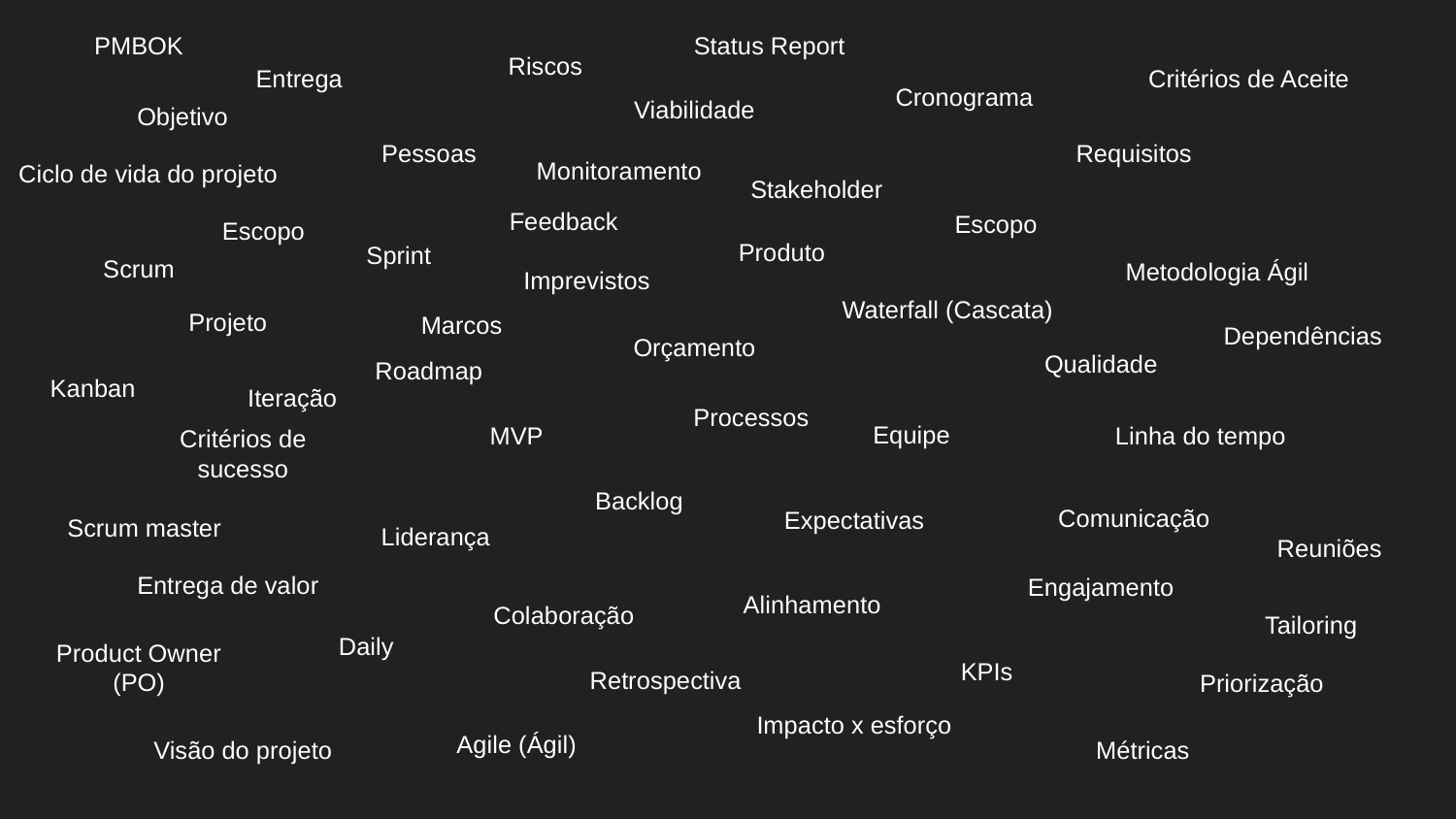

PMBOK
Status Report
# Riscos
Entrega
Critérios de Aceite
Cronograma
Viabilidade
Objetivo
Requisitos
Pessoas
Monitoramento
Ciclo de vida do projeto
Stakeholder
Feedback
Escopo
Escopo
Produto
Sprint
Scrum
Metodologia Ágil
Imprevistos
Waterfall (Cascata)
Projeto
Marcos
Dependências
Orçamento
Qualidade
Roadmap
Kanban
Iteração
Processos
Equipe
MVP
Linha do tempo
Critérios de sucesso
Backlog
Comunicação
Expectativas
Scrum master
Liderança
Reuniões
Entrega de valor
Engajamento
Alinhamento
Colaboração
Tailoring
Daily
Product Owner (PO)
KPIs
Retrospectiva
Priorização
Impacto x esforço
Agile (Ágil)
Visão do projeto
Métricas